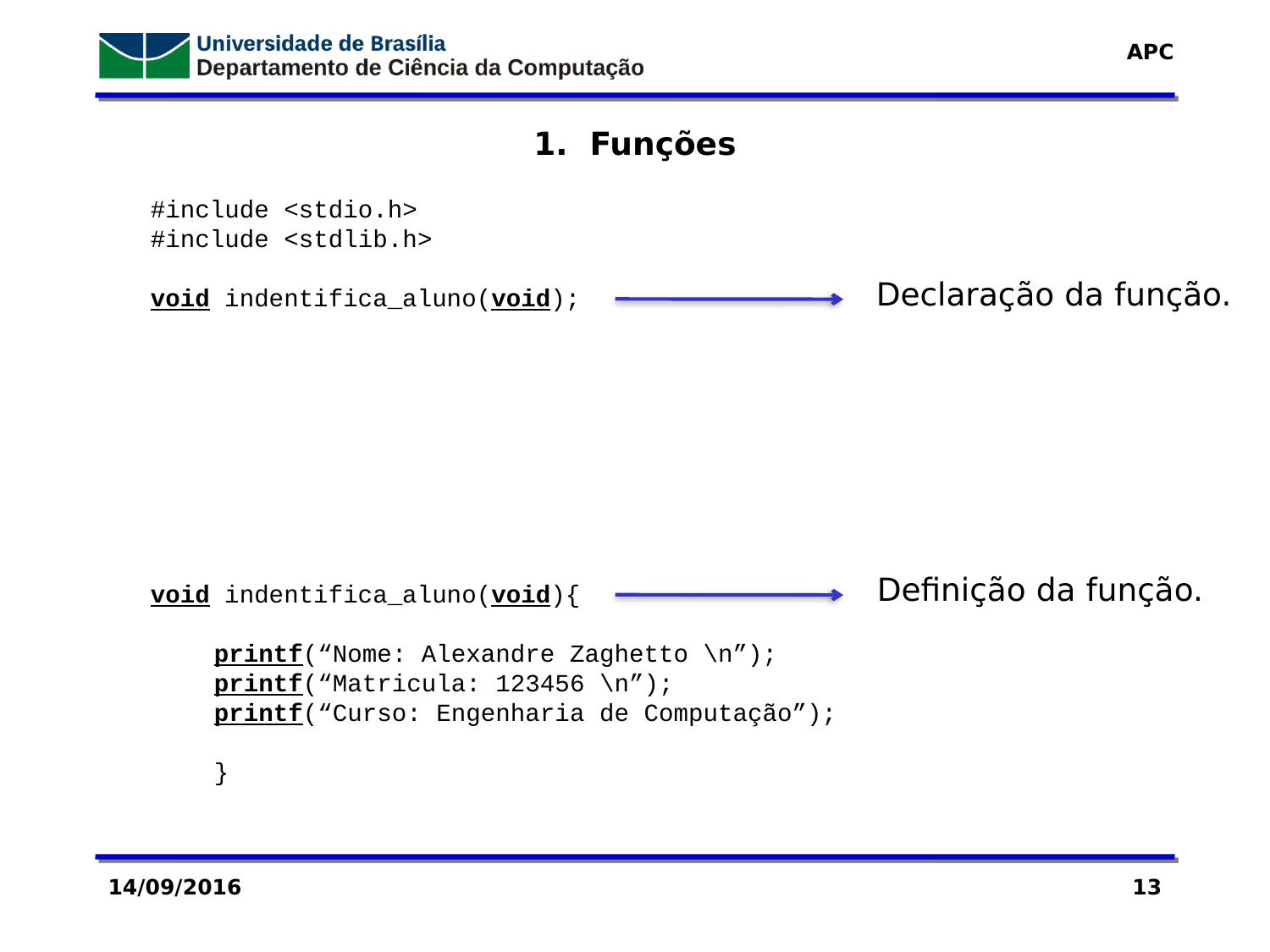

1.  Funções
#include <stdio.h>
#include <stdlib.h>

void indentifica_aluno(void);

void indentifica_aluno(void){

printf(“Nome: Alexandre Zaghetto \n”);
printf(“Matricula: 123456 \n”);
printf(“Curso: Engenharia de Computação”);

}

Declaração da função.
Definição da função.
14/09/2016
13